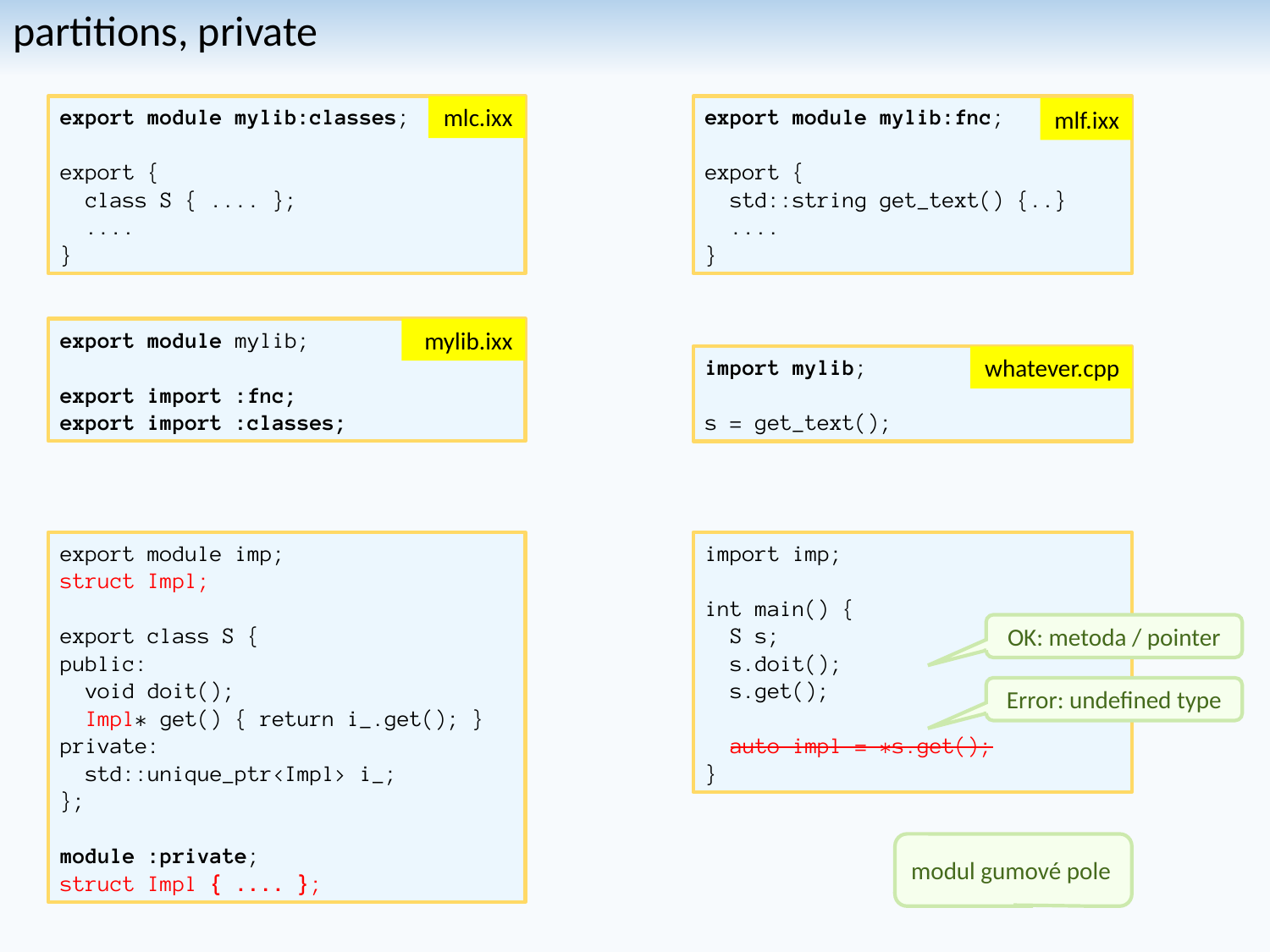

# partitions, private
export module mylib:classes;

export {
  class S { .... };
  ....
}
mlc.ixx
export module mylib:fnc;

export {
  std::string get_text() {..}
  ....
}
mlf.ixx
export module mylib;

export import :fnc;
export import :classes;
mylib.ixx
import mylib;

s = get_text();
whatever.cpp
export module imp;
struct Impl;

export class S {
public:
  void doit();
  Impl* get() { return i_.get(); }
private:
  std::unique_ptr<Impl> i_;
};

module :private;
struct Impl { .... };
import imp;

int main() {
  S s;
  s.doit();
  s.get();

  auto impl = *s.get();
}
OK: metoda / pointer
Error: undefined type
modul gumové pole